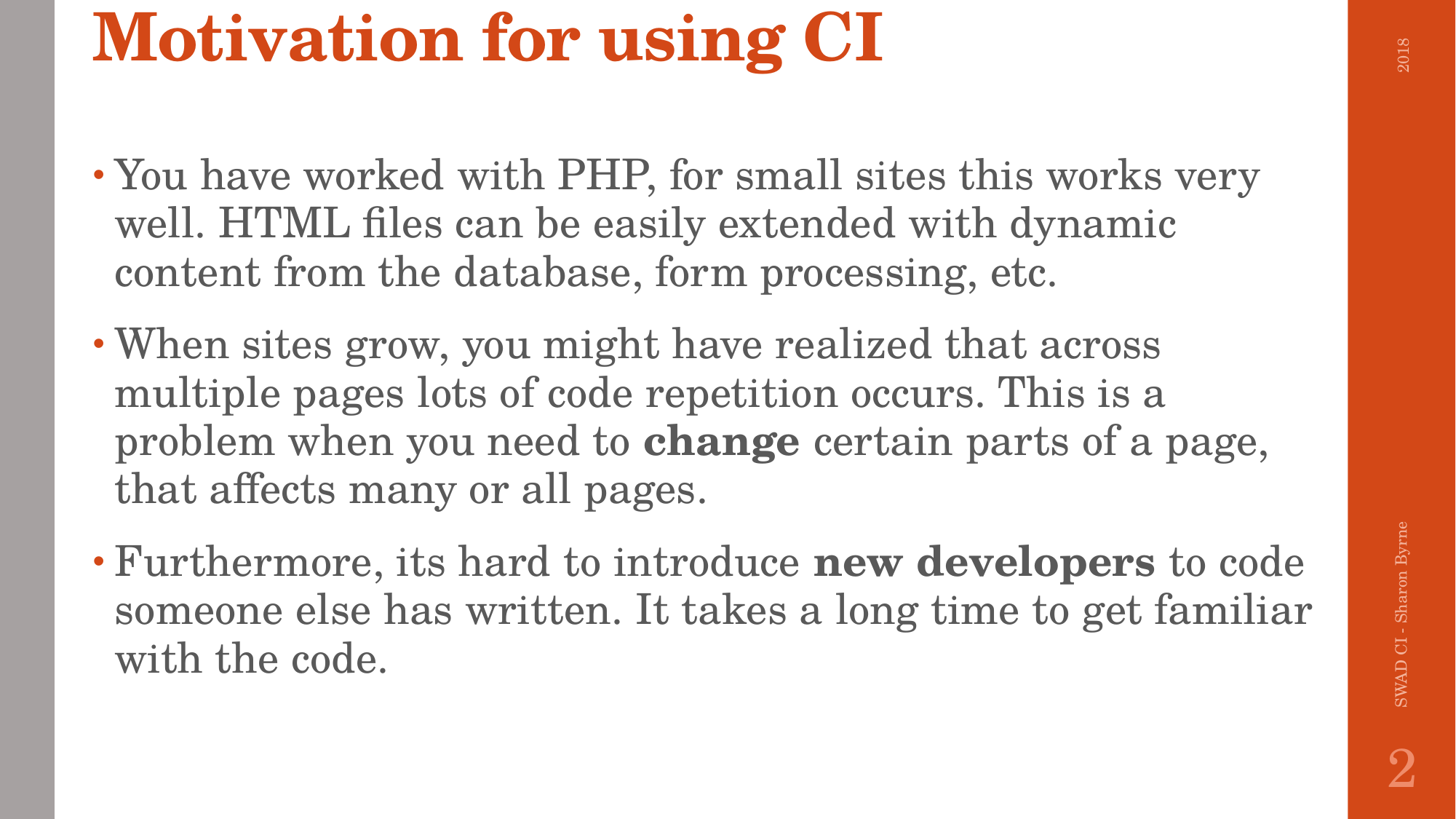

# Motivation for using CI
2018
You have worked with PHP, for small sites this works very well. HTML files can be easily extended with dynamic content from the database, form processing, etc.
When sites grow, you might have realized that across multiple pages lots of code repetition occurs. This is a problem when you need to change certain parts of a page, that affects many or all pages.
Furthermore, its hard to introduce new developers to code someone else has written. It takes a long time to get familiar with the code.
SWAD CI - Sharon Byrne
2